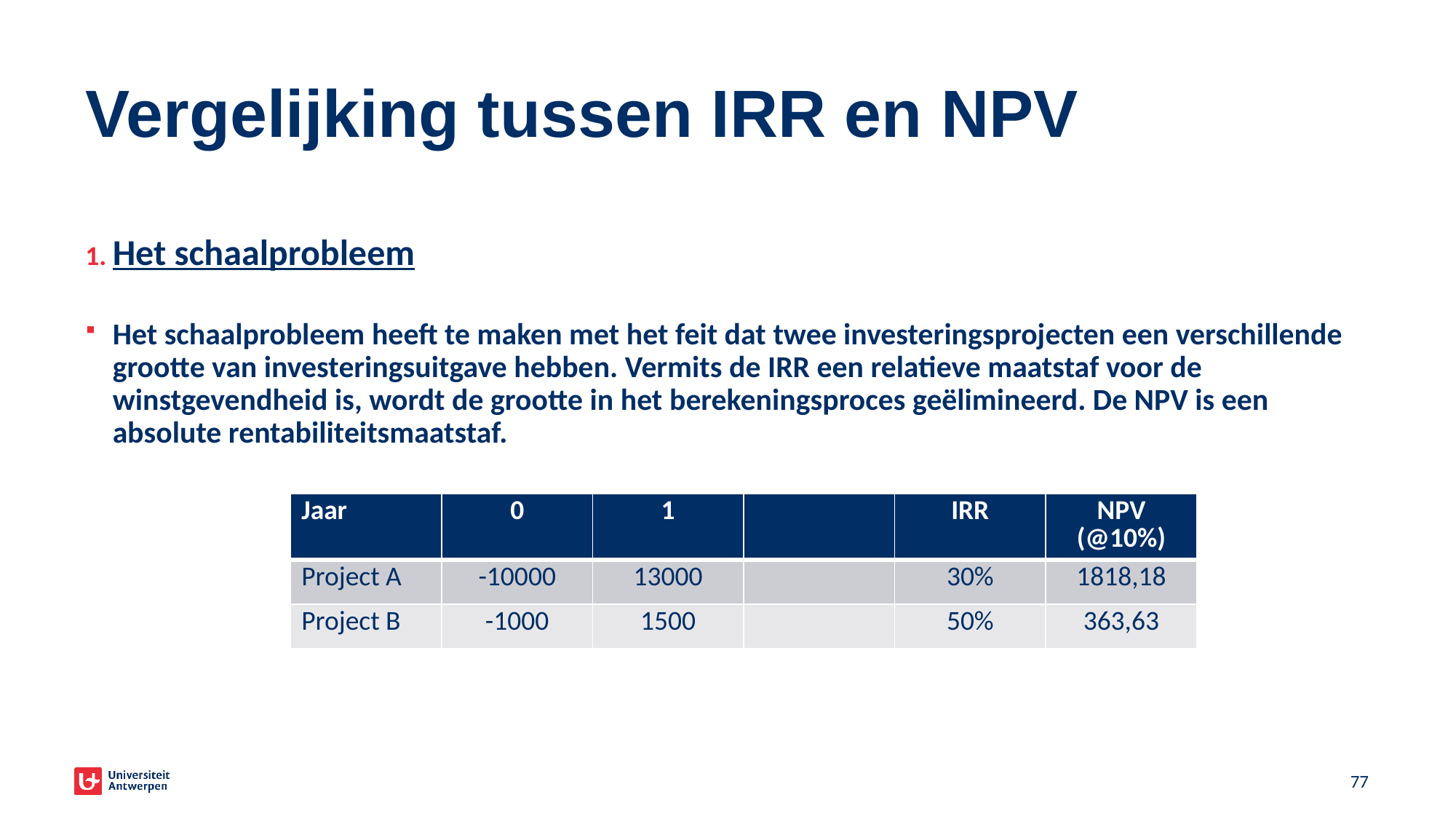

# Vergelijking tussen IRR en NPV
Het schaalprobleem

Het schaalprobleem heeft te maken met het feit dat twee investeringsprojecten een verschillende grootte van investeringsuitgave hebben. Vermits de IRR een relatieve maatstaf voor de winstgevendheid is, wordt de grootte in het berekeningsproces geëlimineerd. De NPV is een absolute rentabiliteitsmaatstaf.

| Jaar | 0 | 1 |  | IRR | NPV (@10%) |
| --- | --- | --- | --- | --- | --- |
| Project A | -10000 | 13000 |  | 30% | 1818,18 |
| Project B | -1000 | 1500 |  | 50% | 363,63 |
77